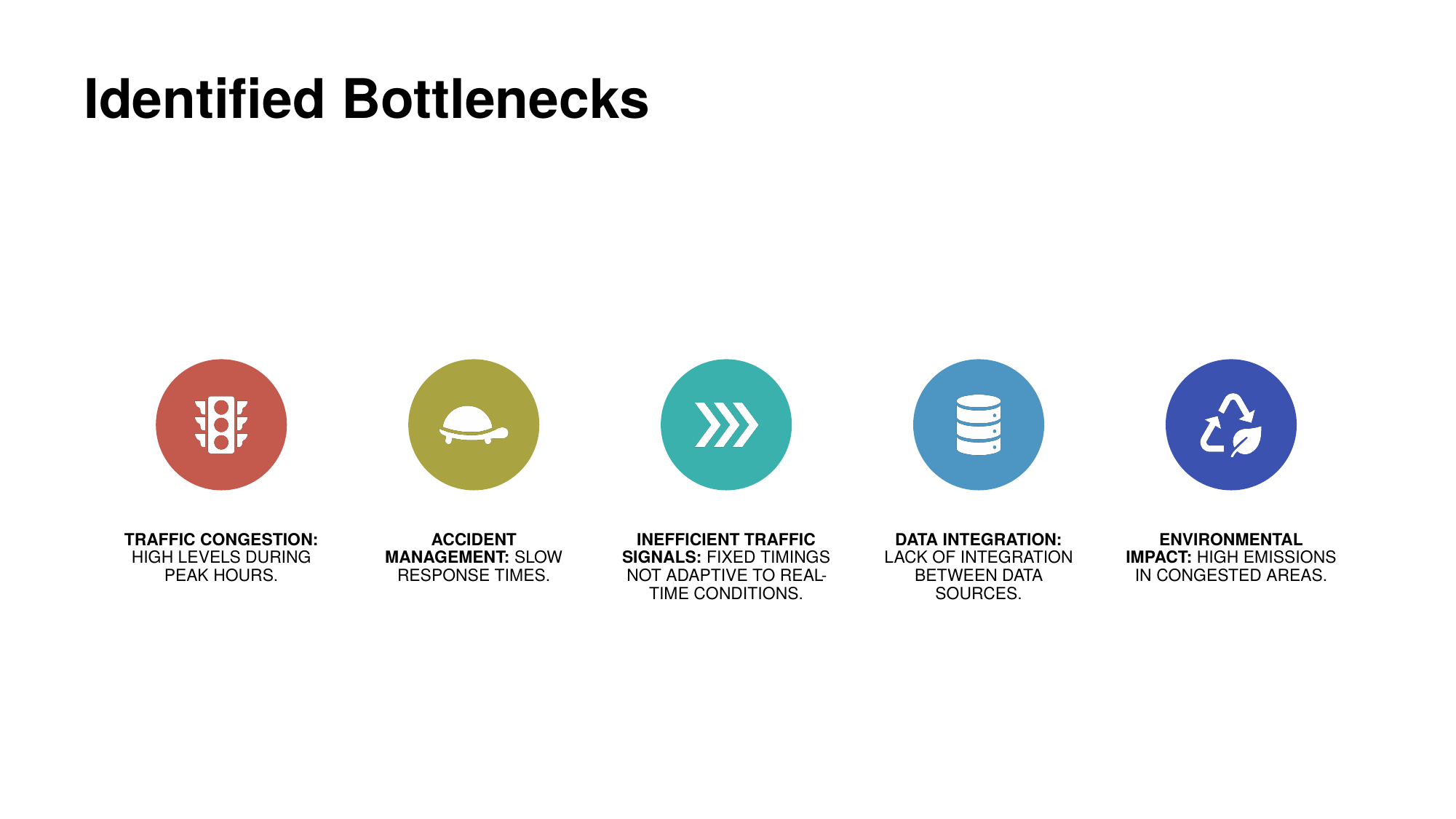

# Identified Bottlenecks
Traffic Congestion: High levels during peak hours.
Accident Management: Slow response times.
Inefficient Traffic Signals: Fixed timings not adaptive to real-time conditions.
Data Integration: Lack of integration between data sources.
Environmental Impact: High emissions in congested areas.